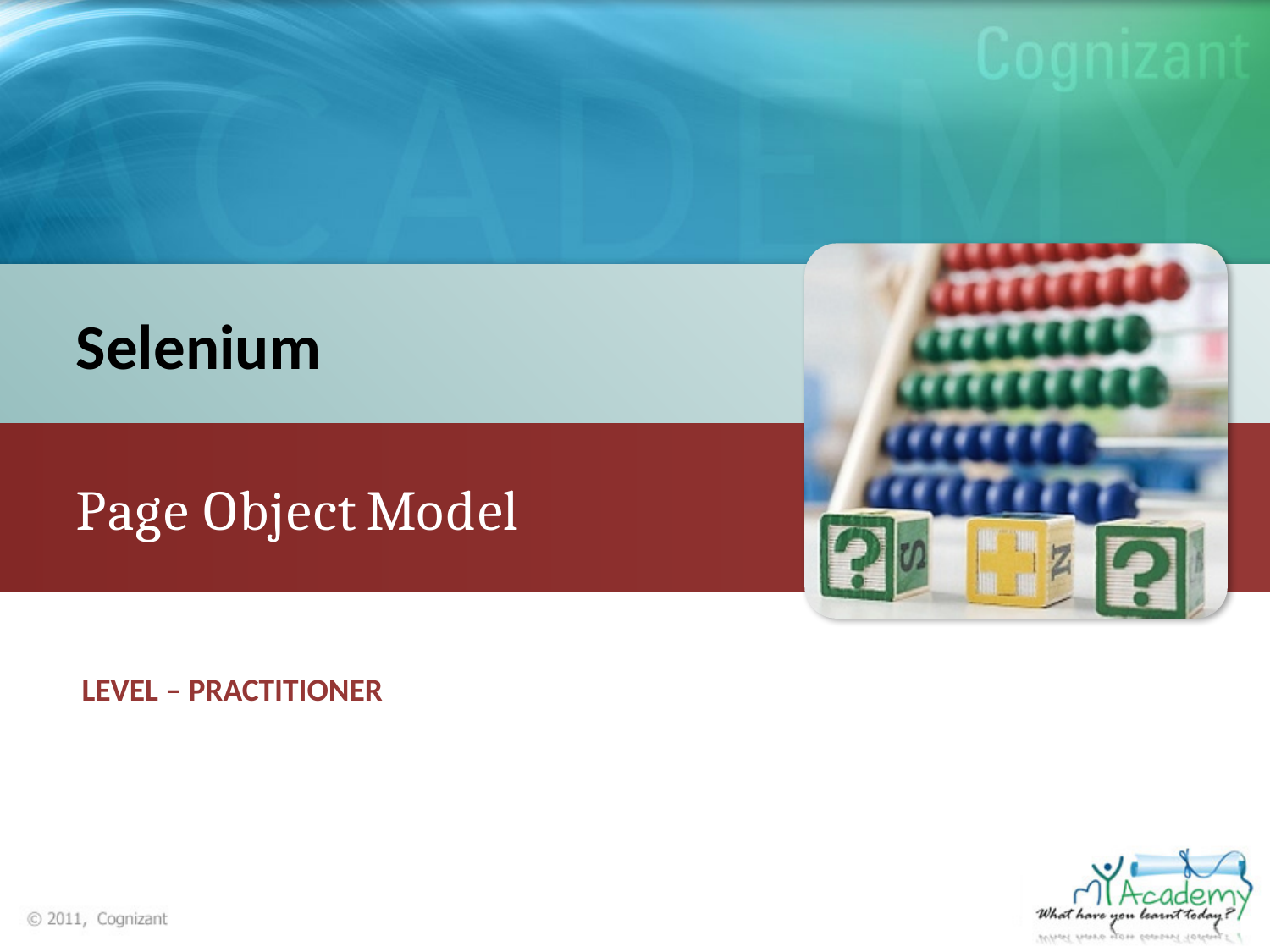

Selenium
Page Object Model
LEVEL – PRACTITIONER